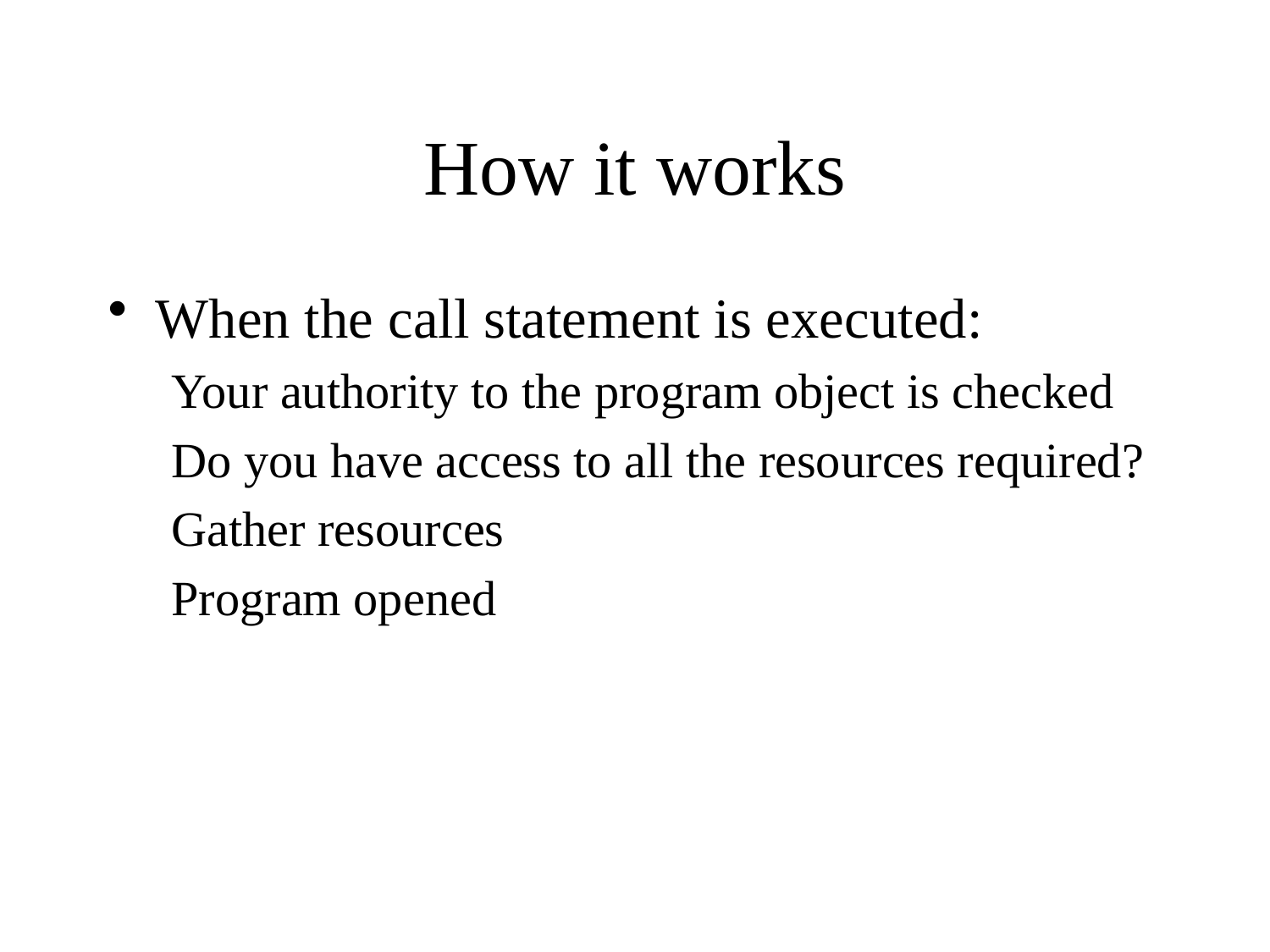

# How it works
When the call statement is executed:
Your authority to the program object is checked
Do you have access to all the resources required?
Gather resources
Program opened